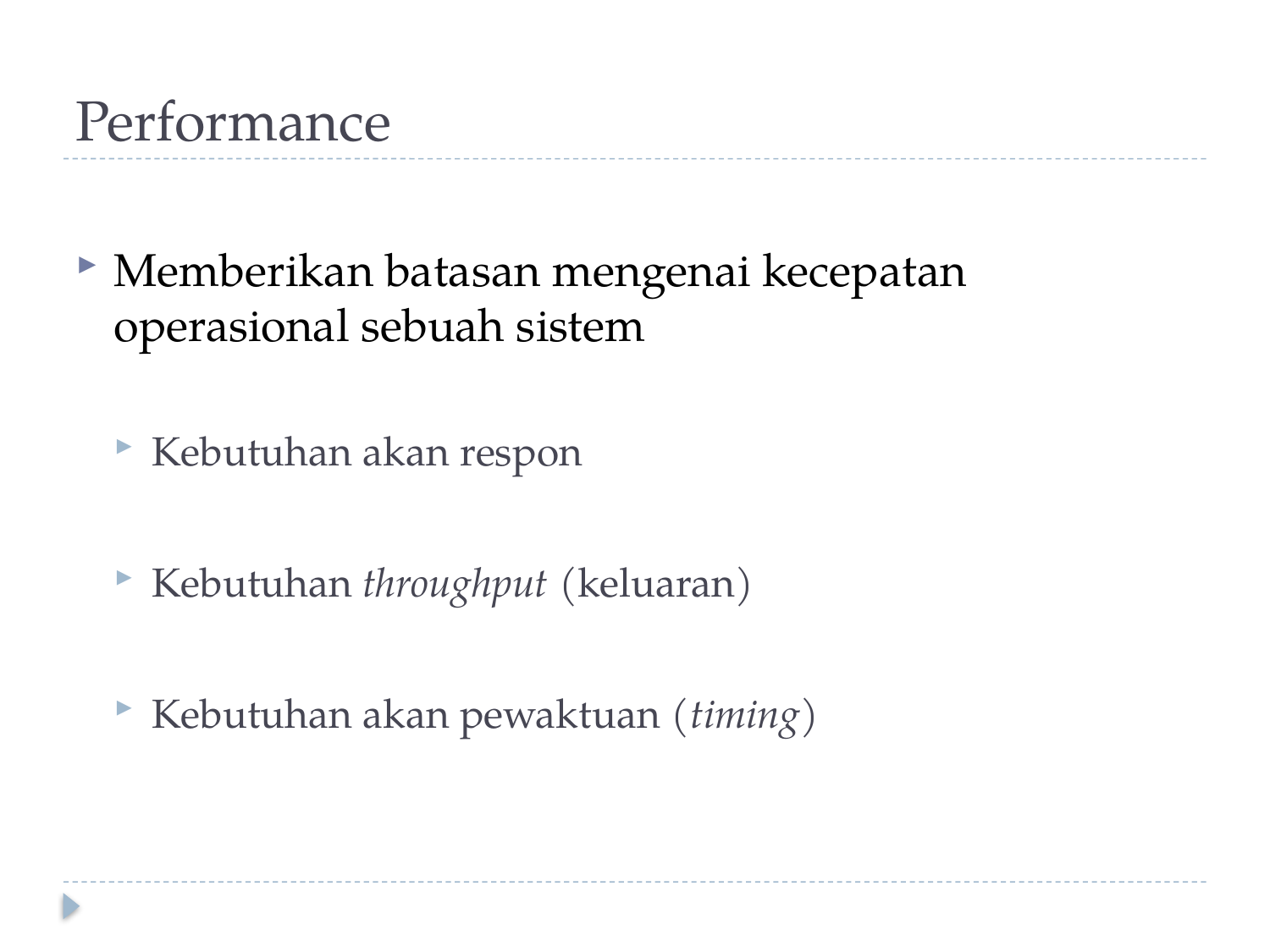

# Performance

Memberikan batasan mengenai kecepatan operasional sebuah sistem

Kebutuhan akan respon

Kebutuhan throughput (keluaran)

Kebutuhan akan pewaktuan (timing)